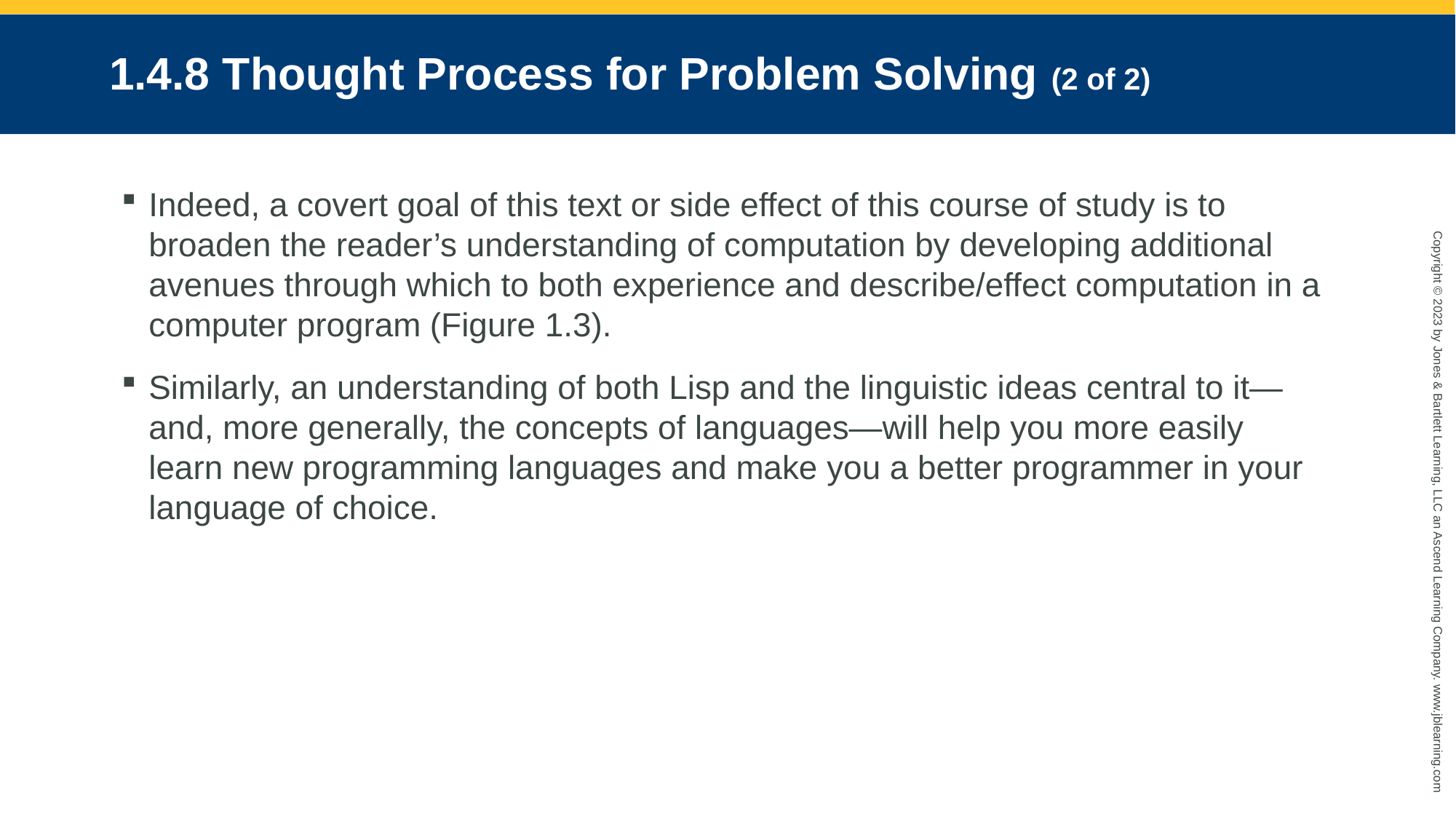

# 1.4.8 Thought Process for Problem Solving (2 of 2)
Indeed, a covert goal of this text or side effect of this course of study is to broaden the reader’s understanding of computation by developing additional avenues through which to both experience and describe/effect computation in a computer program (Figure 1.3).
Similarly, an understanding of both Lisp and the linguistic ideas central to it—and, more generally, the concepts of languages—will help you more easily learn new programming languages and make you a better programmer in your language of choice.